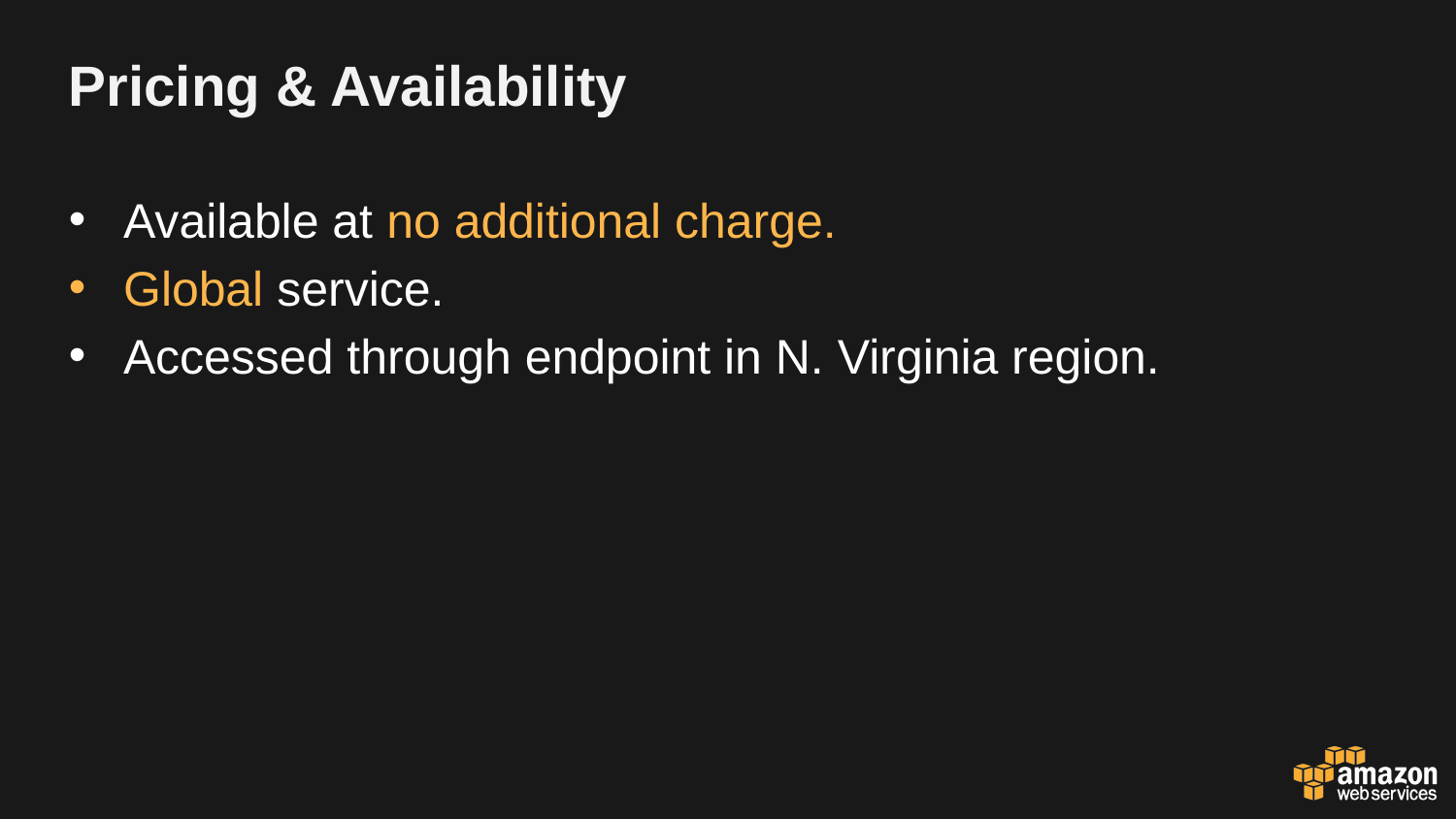

# Pricing & Availability
Available at no additional charge.
Global service.
Accessed through endpoint in N. Virginia region.